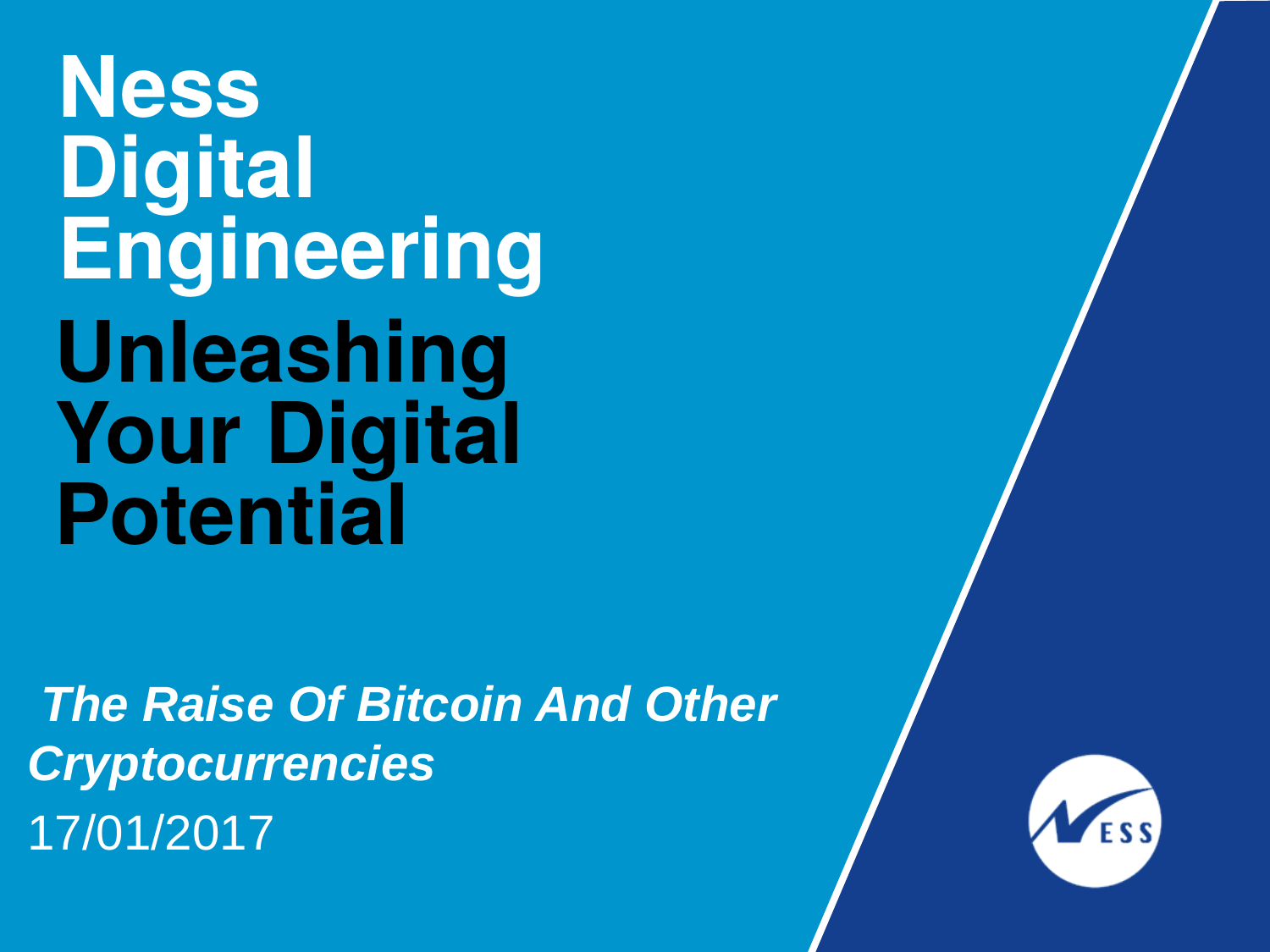

# Ness Digital Engineering
Unleashing Your Digital Potential
 The Raise Of Bitcoin And Other Cryptocurrencies
17/01/2017